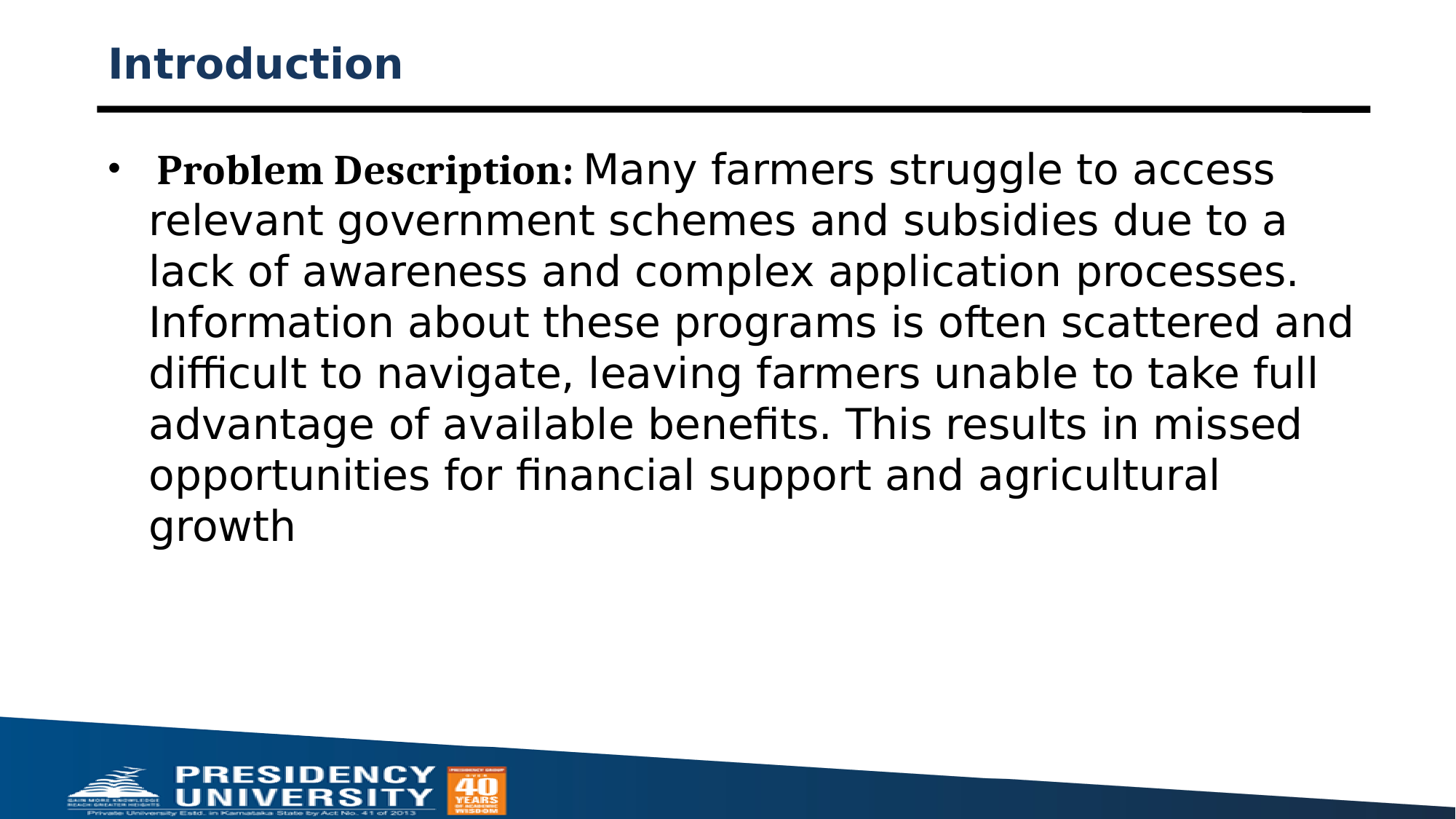

# Introduction
 Problem Description: Many farmers struggle to access relevant government schemes and subsidies due to a lack of awareness and complex application processes. Information about these programs is often scattered and difficult to navigate, leaving farmers unable to take full advantage of available benefits. This results in missed opportunities for financial support and agricultural growth